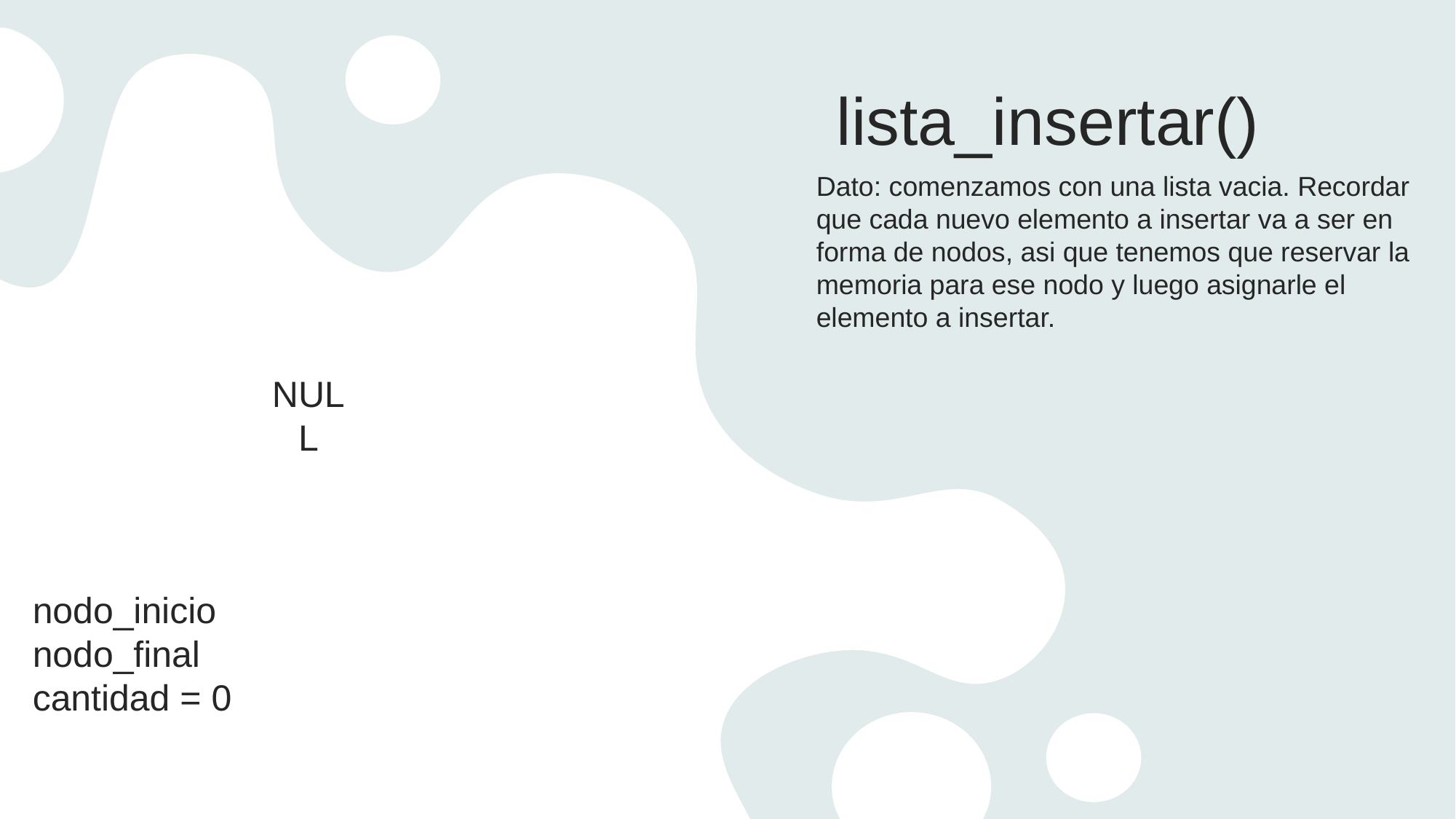

# lista_insertar()
Dato: comenzamos con una lista vacia. Recordar que cada nuevo elemento a insertar va a ser en forma de nodos, asi que tenemos que reservar la memoria para ese nodo y luego asignarle el elemento a insertar.
NULL
nodo_inicio
nodo_final
cantidad = 0